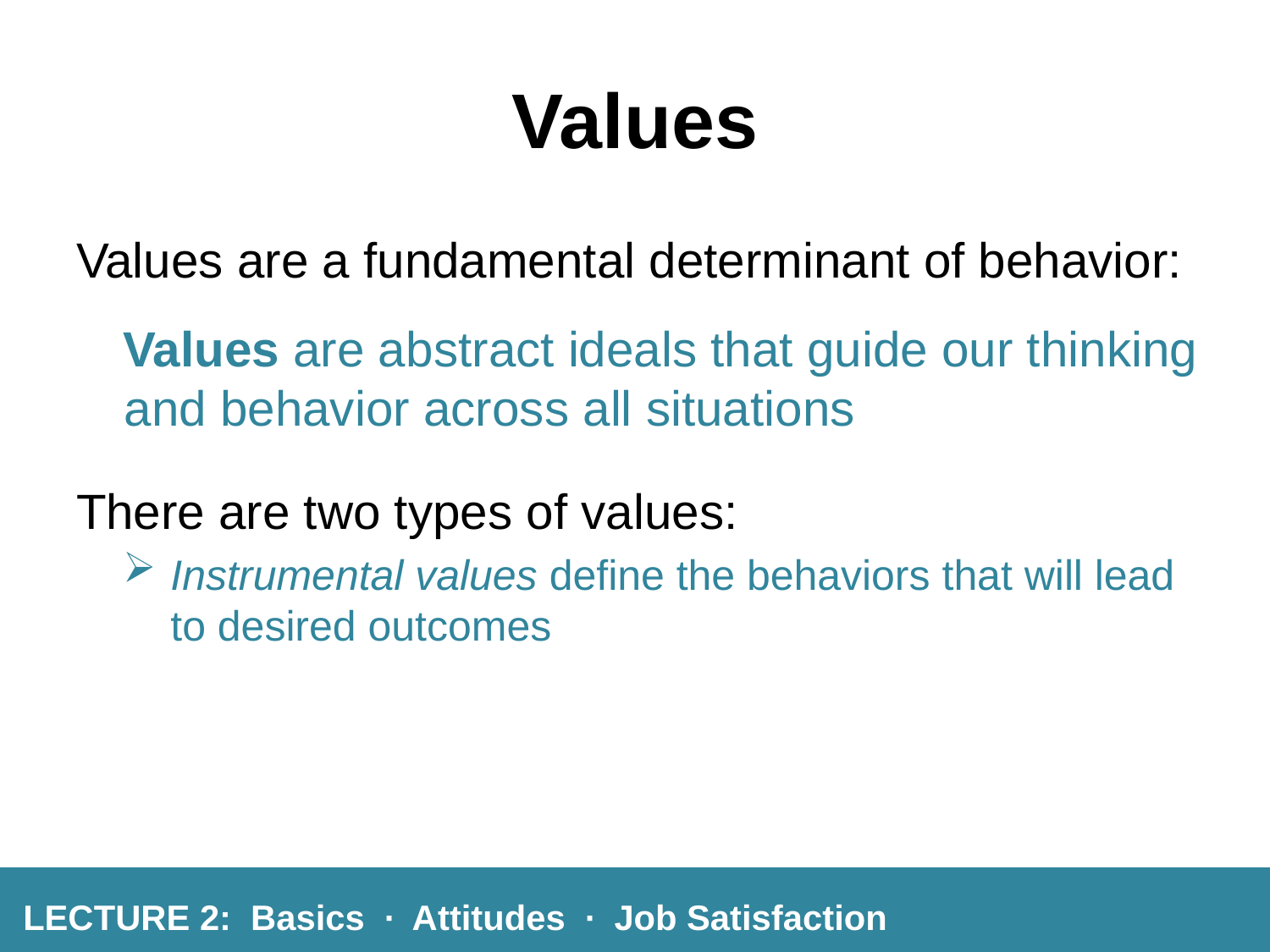

# Values
Values are a fundamental determinant of behavior:

Values are abstract ideals that guide our thinking and behavior across all situations

There are two types of values:
Instrumental values define the behaviors that will lead to desired outcomes
LECTURE 2:  Basics  ∙  Attitudes  ∙  Job Satisfaction